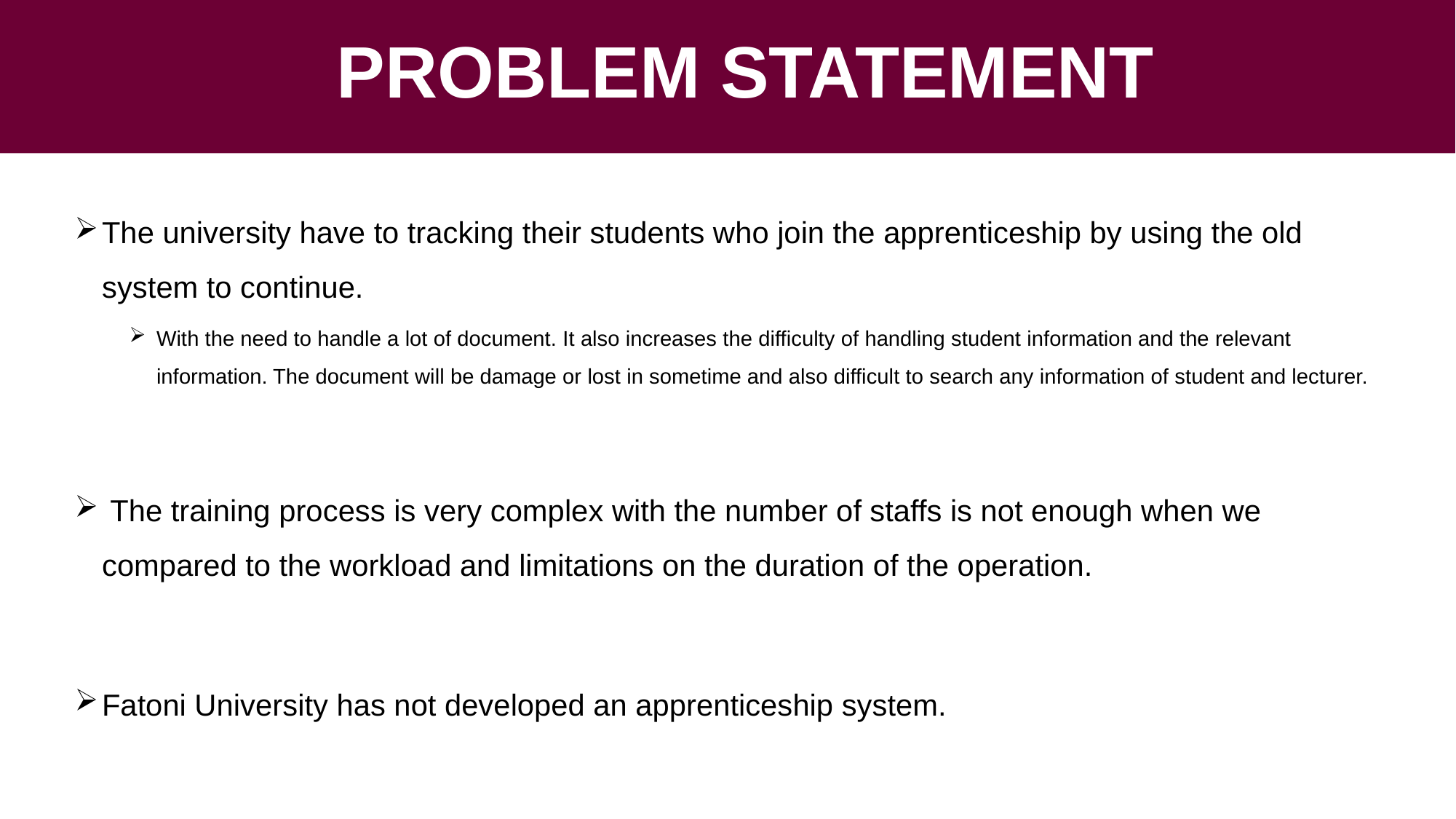

PROBLEM STATEMENT
#
The university have to tracking their students who join the apprenticeship by using the old system to continue.
With the need to handle a lot of document. It also increases the difficulty of handling student information and the relevant information. The document will be damage or lost in sometime and also difficult to search any information of student and lecturer.

 The training process is very complex with the number of staffs is not enough when we compared to the workload and limitations on the duration of the operation.

Fatoni University has not developed an apprenticeship system.